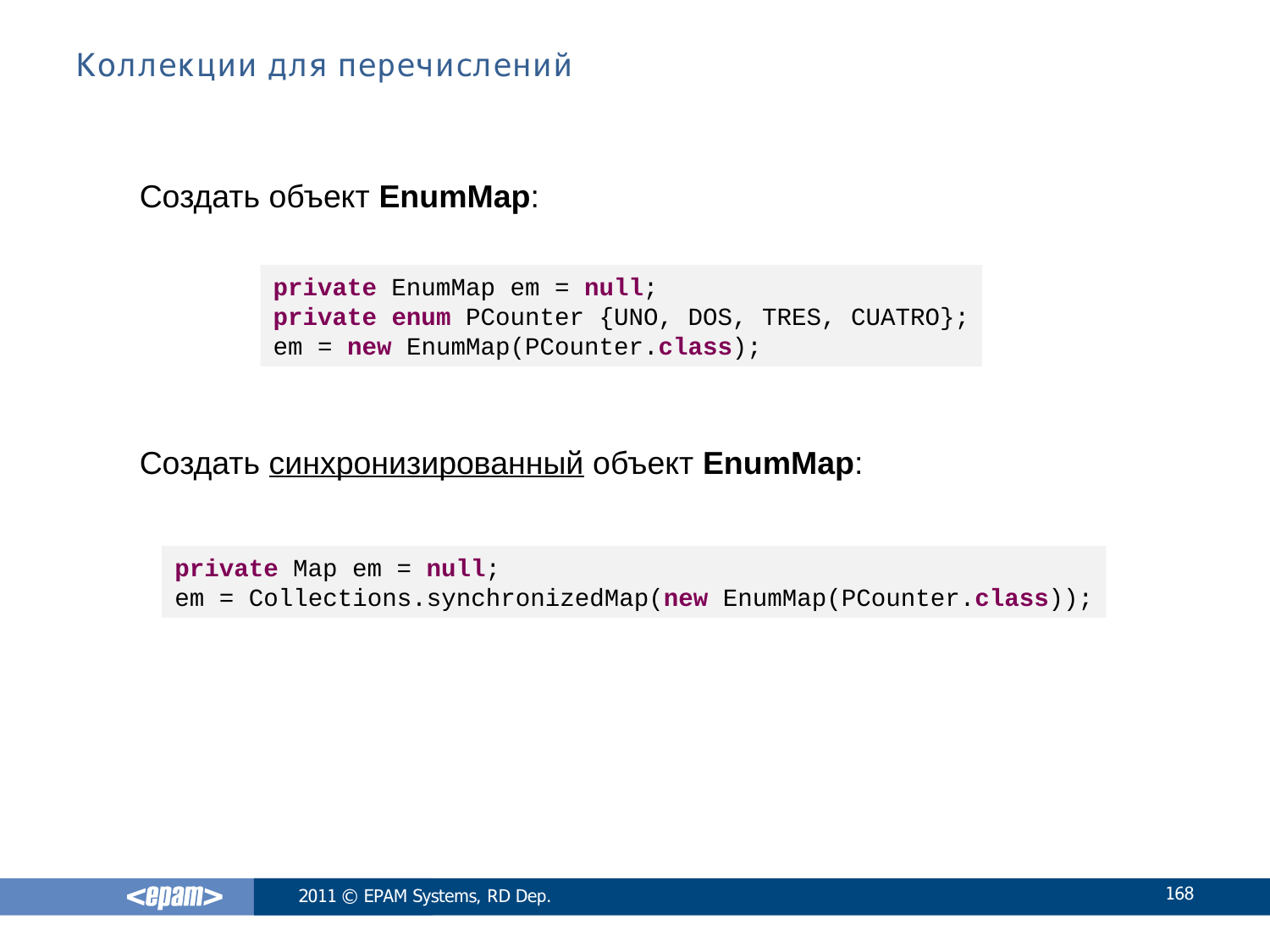

# Коллекции для перечислений
Создать объект EnumMap:

Создать синхронизированный объект EnumMap:
private EnumMap em = null;
private enum PCounter {UNO, DOS, TRES, CUATRO};
em = new EnumMap(PCounter.class);
private Map em = null;
em = Collections.synchronizedMap(new EnumMap(PCounter.class));
168
2011 © EPAM Systems, RD Dep.